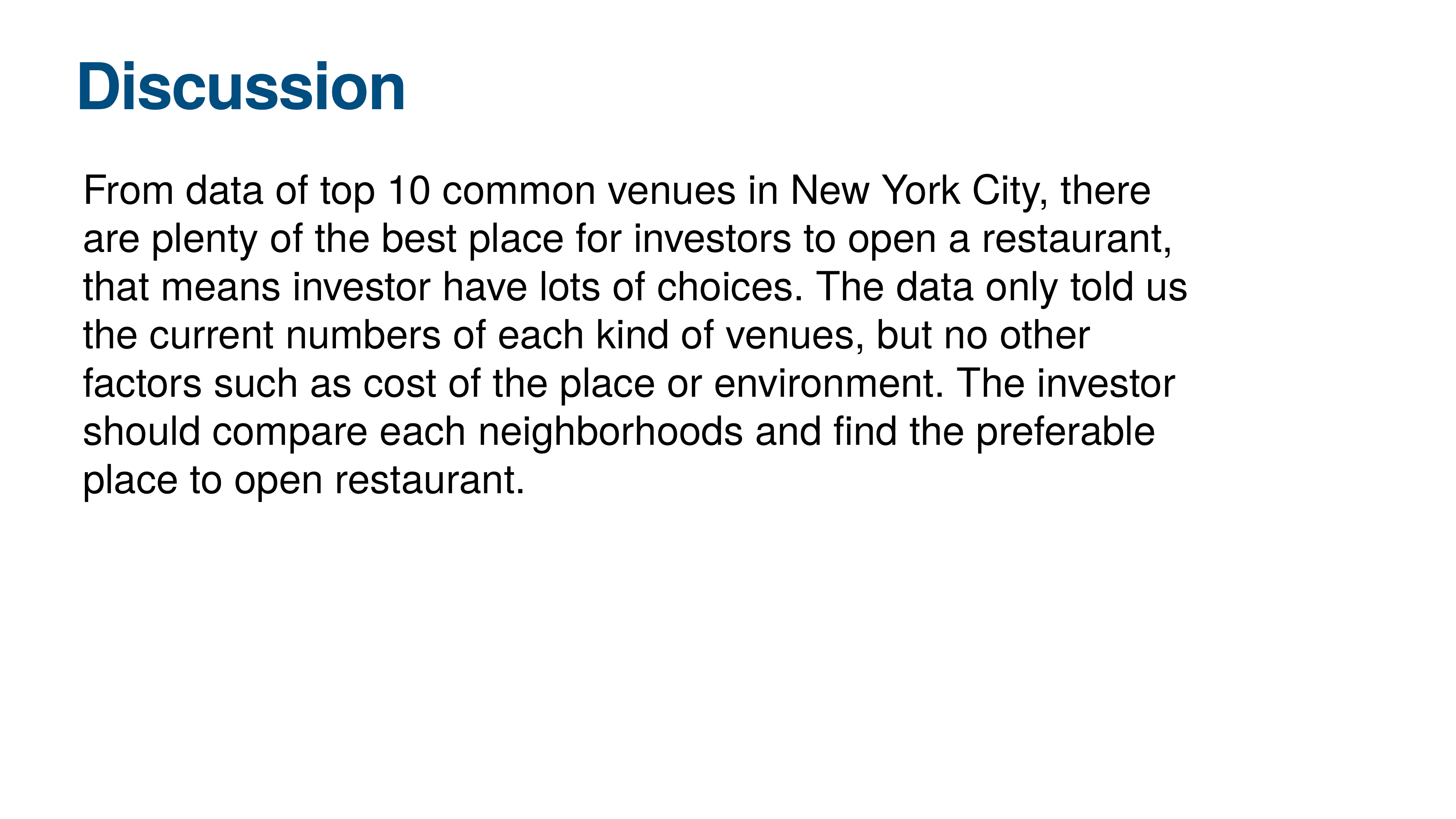

Discussion
From data of top 10 common venues in New York City, there are plenty of the best place for investors to open a restaurant, that means investor have lots of choices. The data only told us the current numbers of each kind of venues, but no other factors such as cost of the place or environment. The investor should compare each neighborhoods and find the preferable place to open restaurant.